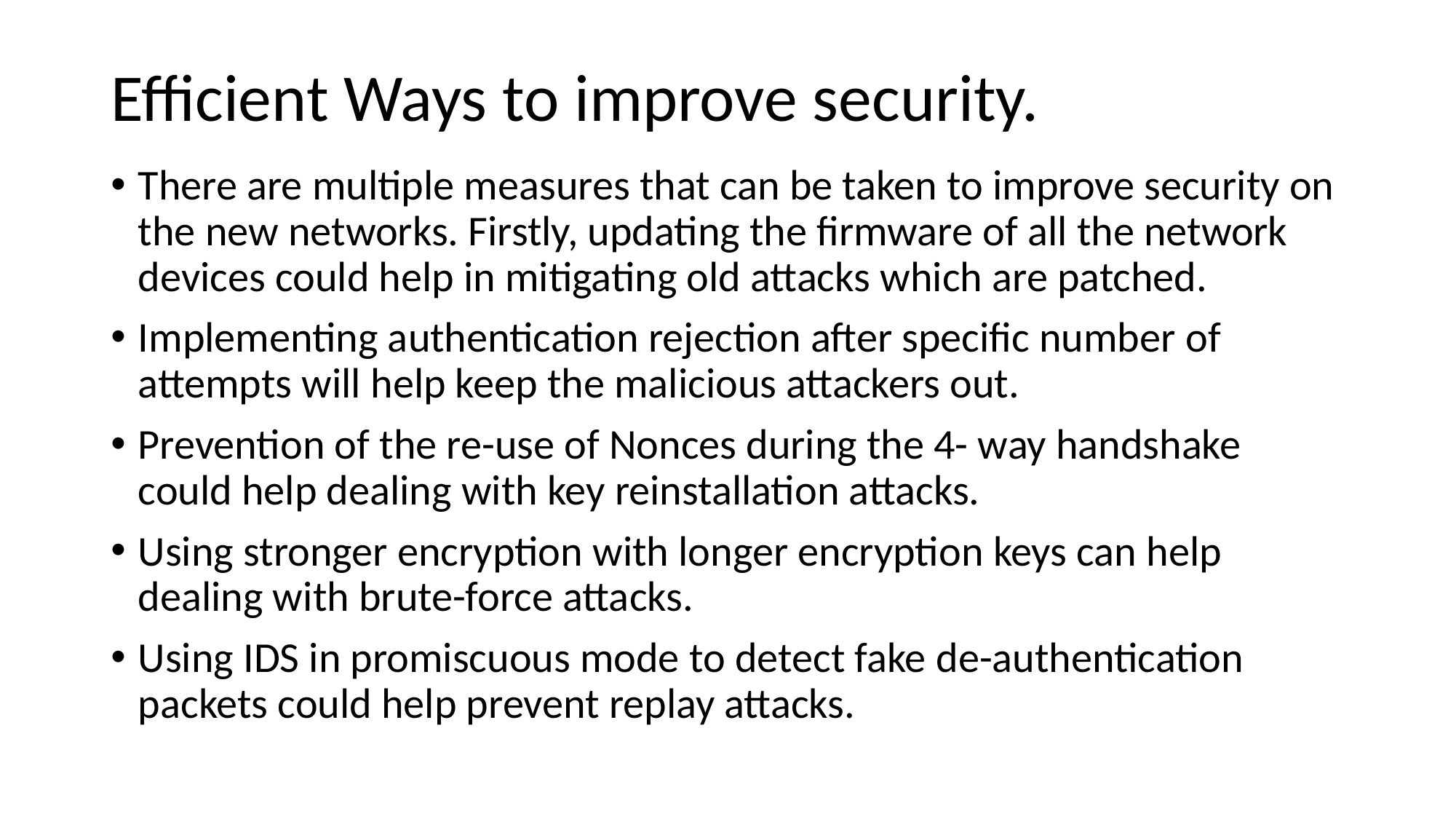

# Efficient Ways to improve security.
There are multiple measures that can be taken to improve security on the new networks. Firstly, updating the firmware of all the network devices could help in mitigating old attacks which are patched.
Implementing authentication rejection after specific number of attempts will help keep the malicious attackers out.
Prevention of the re-use of Nonces during the 4- way handshake could help dealing with key reinstallation attacks.
Using stronger encryption with longer encryption keys can help dealing with brute-force attacks.
Using IDS in promiscuous mode to detect fake de-authentication packets could help prevent replay attacks.